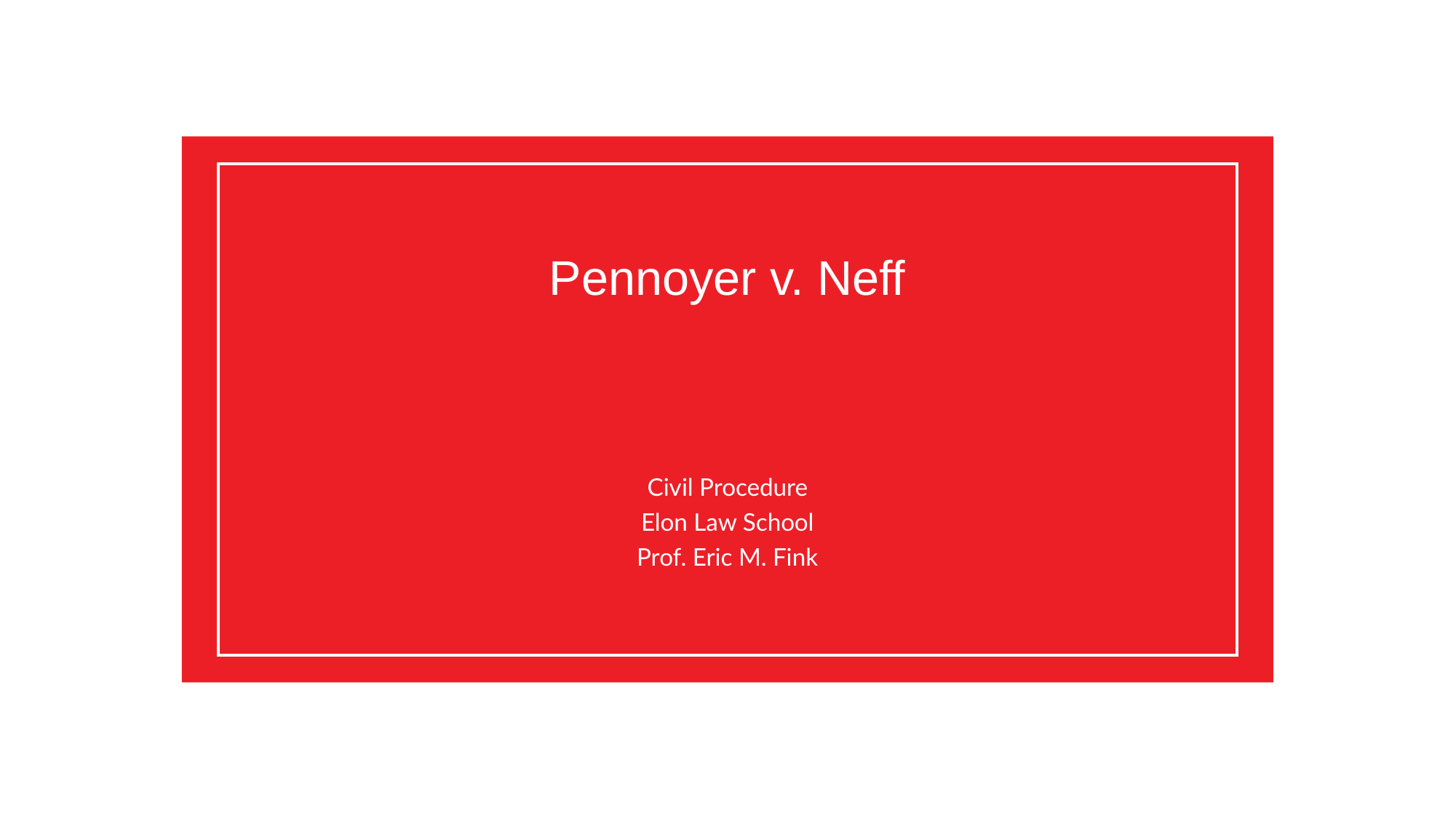

# Pennoyer v. Neff
Civil Procedure
Elon Law School
Prof. Eric M. Fink